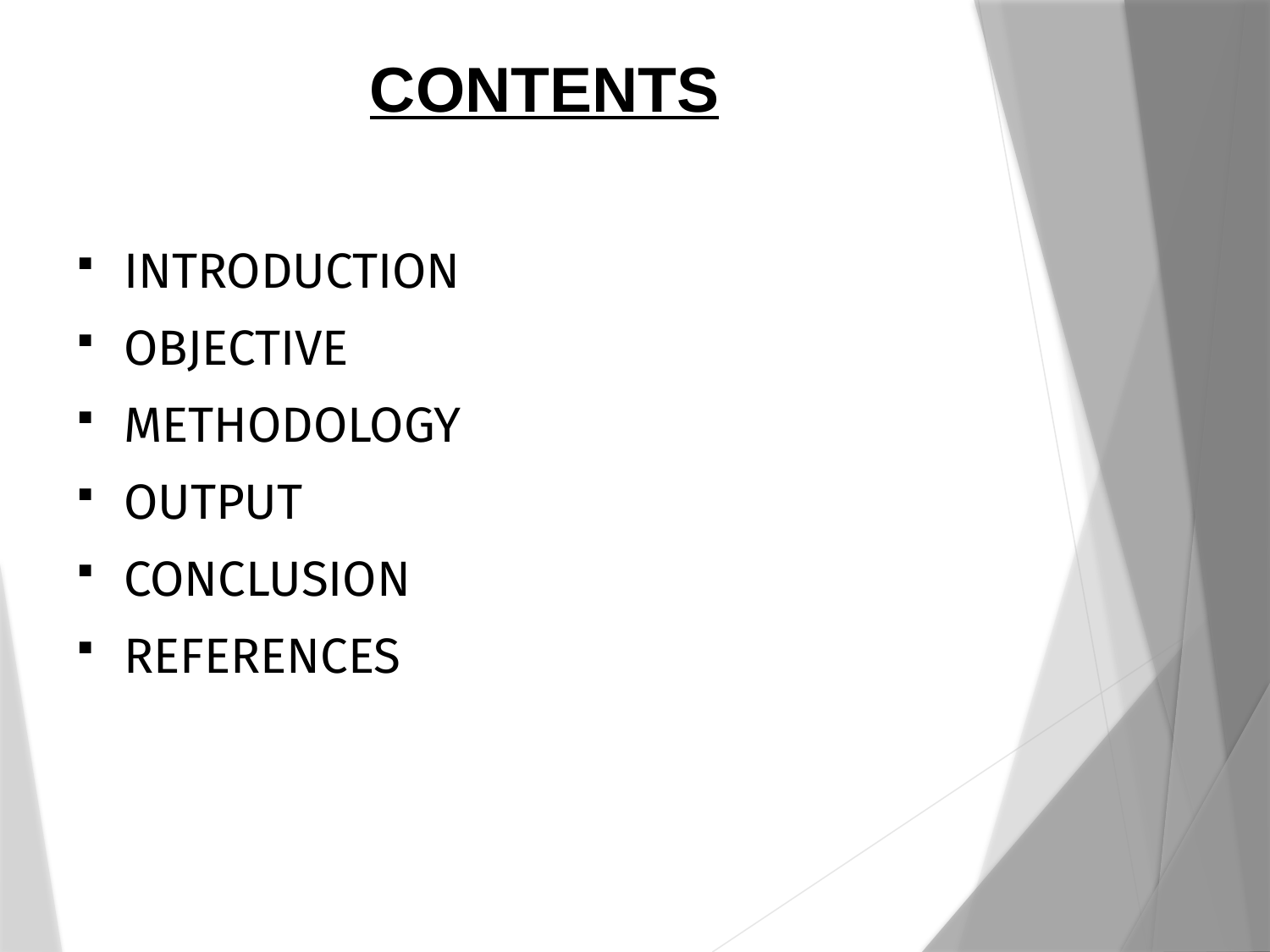

CONTENTS
INTRODUCTION
OBJECTIVE
METHODOLOGY
OUTPUT
CONCLUSION
REFERENCES